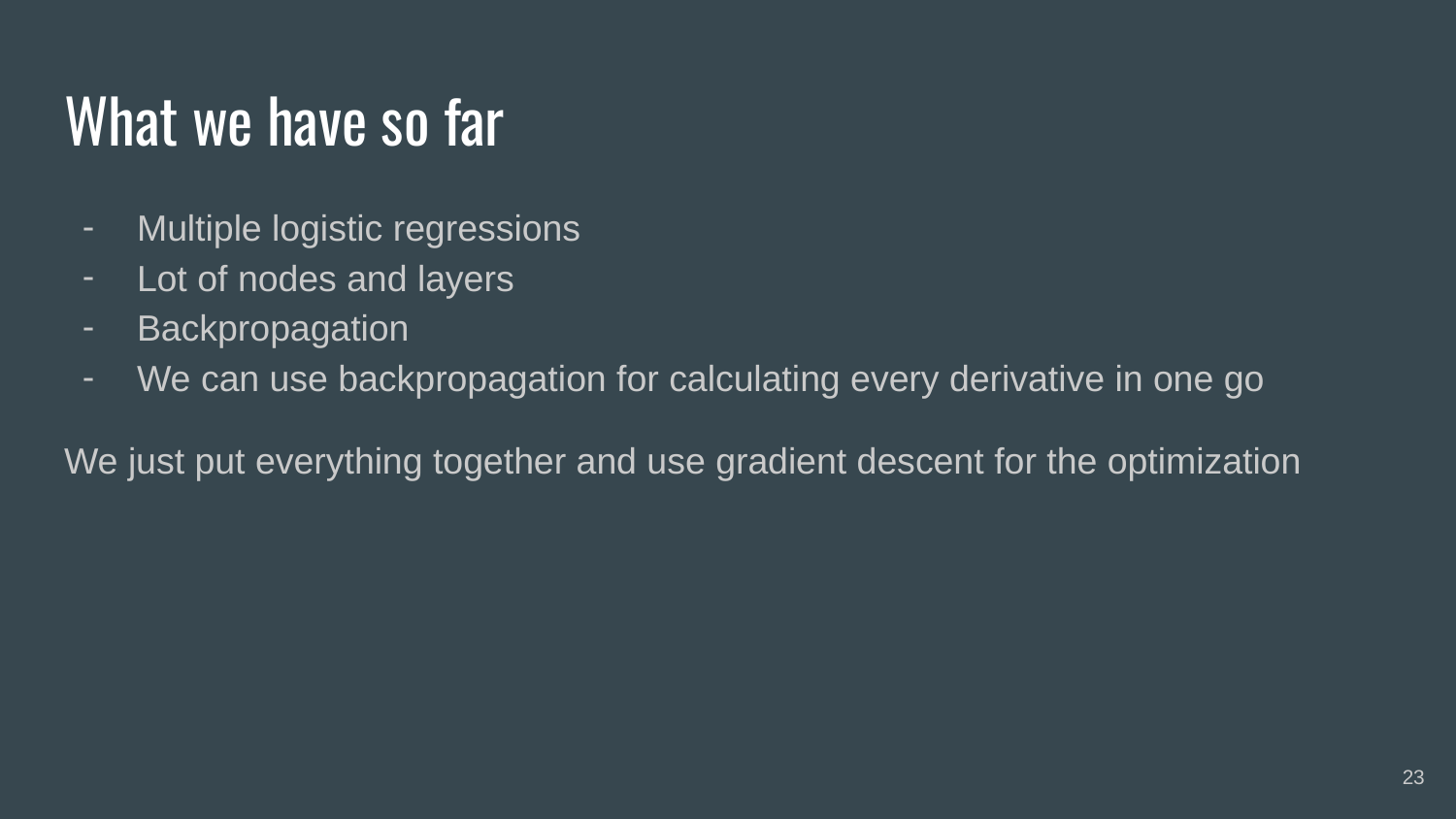

# What we have so far
Multiple logistic regressions
Lot of nodes and layers
Backpropagation
We can use backpropagation for calculating every derivative in one go
We just put everything together and use gradient descent for the optimization
23